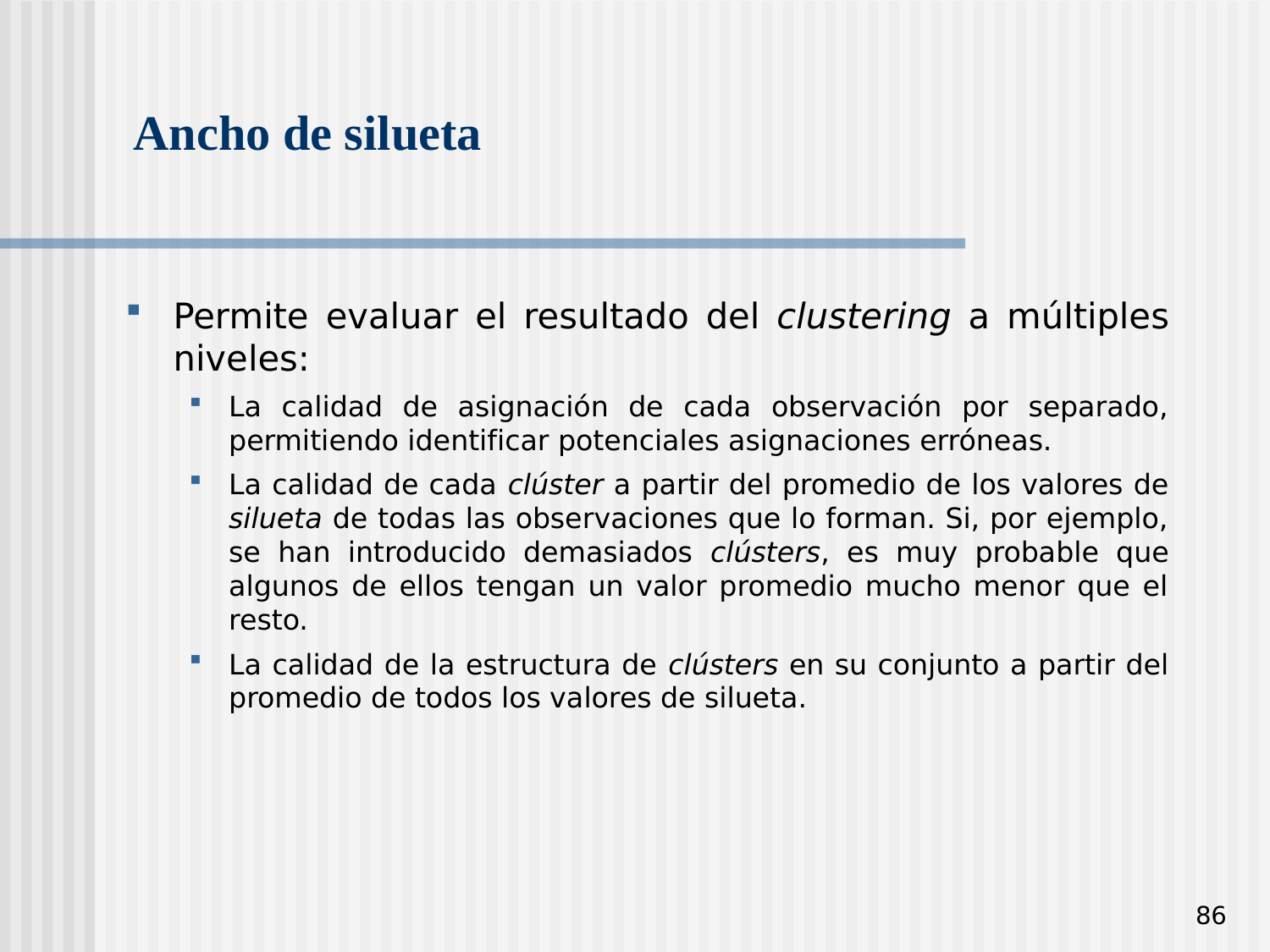

# Ancho de silueta
Permite evaluar el resultado del clustering a múltiples niveles:
La calidad de asignación de cada observación por separado, permitiendo identificar potenciales asignaciones erróneas.
La calidad de cada clúster a partir del promedio de los valores de silueta de todas las observaciones que lo forman. Si, por ejemplo, se han introducido demasiados clústers, es muy probable que algunos de ellos tengan un valor promedio mucho menor que el resto.
La calidad de la estructura de clústers en su conjunto a partir del promedio de todos los valores de silueta.

86